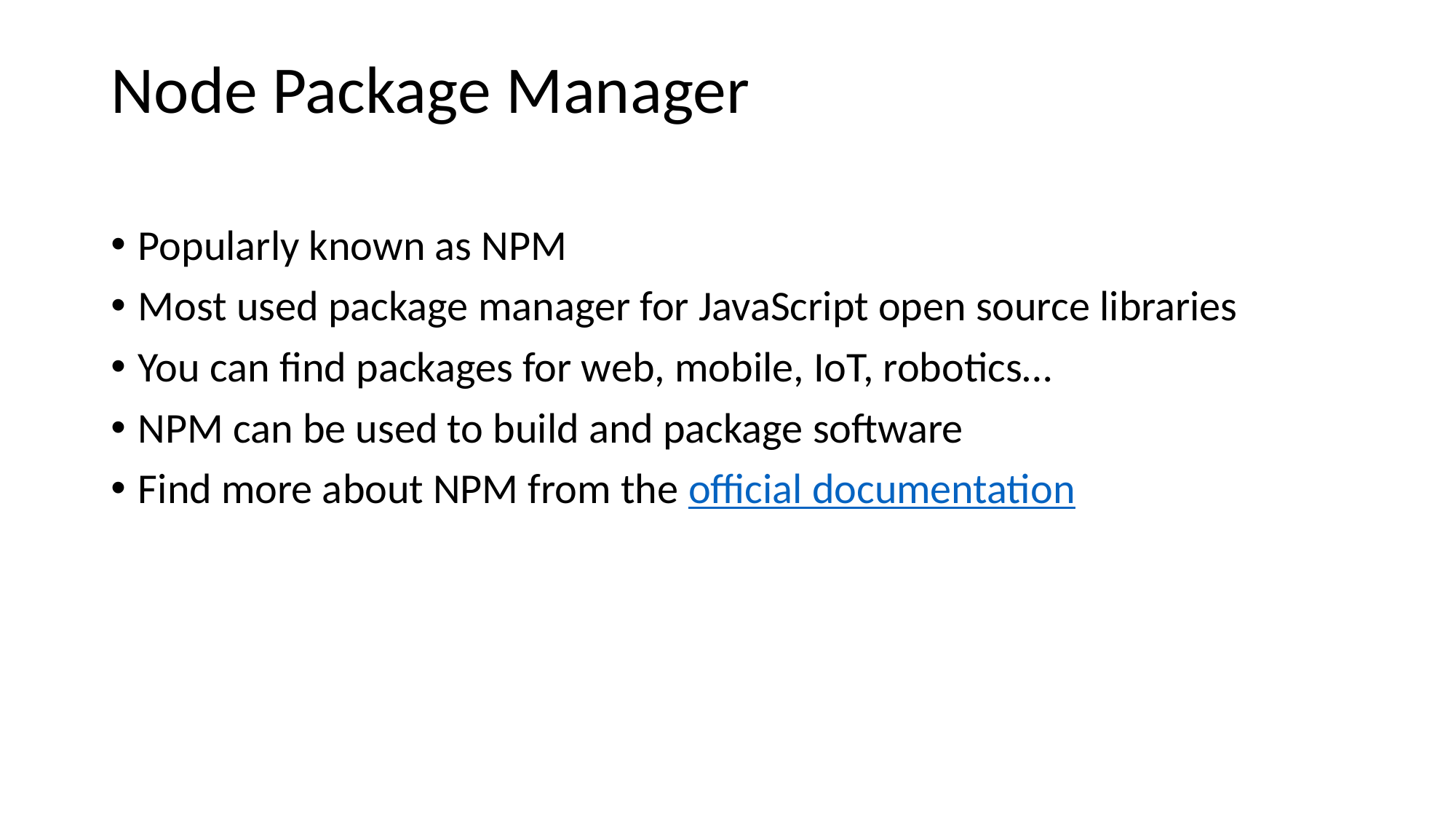

# Node Package Manager
Popularly known as NPM
Most used package manager for JavaScript open source libraries
You can find packages for web, mobile, IoT, robotics…
NPM can be used to build and package software
Find more about NPM from the official documentation